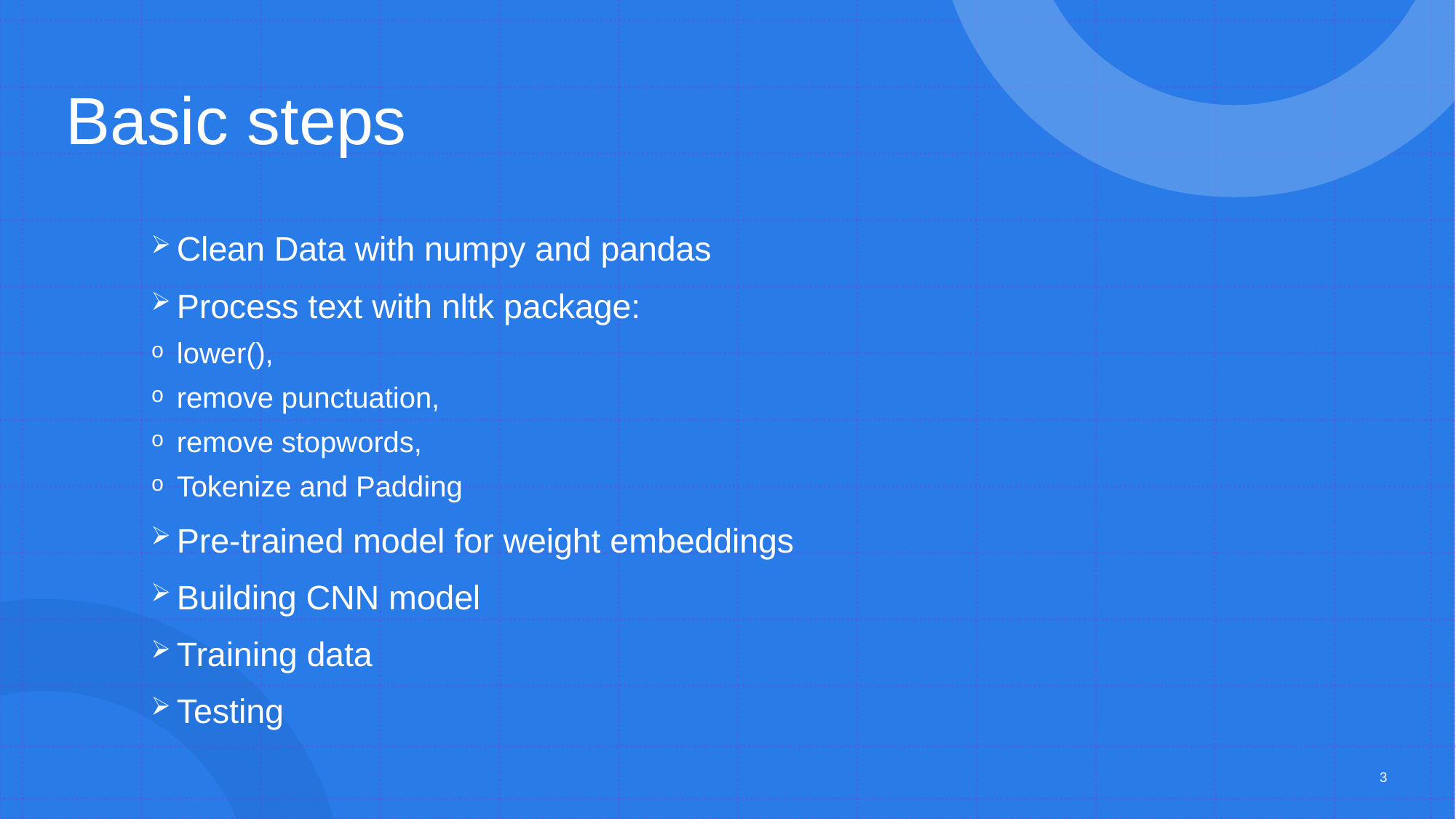

# Basic steps
Clean Data with numpy and pandas
Process text with nltk package:
lower(),
remove punctuation,
remove stopwords,
Tokenize and Padding
Pre-trained model for weight embeddings
Building CNN model
Training data
Testing
3